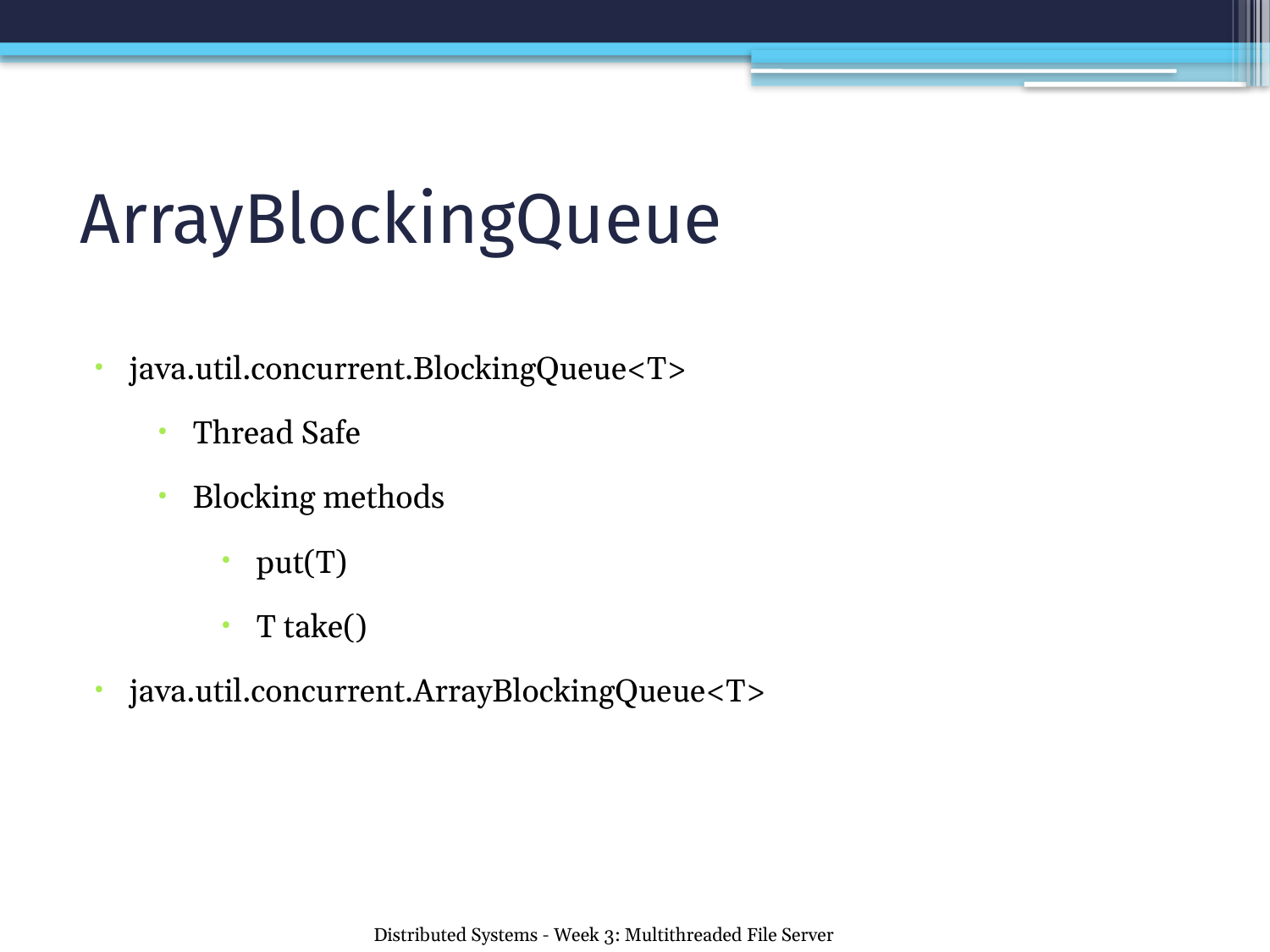

# ArrayBlockingQueue
java.util.concurrent.BlockingQueue<T>
Thread Safe
Blocking methods
put(T)
T take()
java.util.concurrent.ArrayBlockingQueue<T>
Distributed Systems - Week 3: Multithreaded File Server